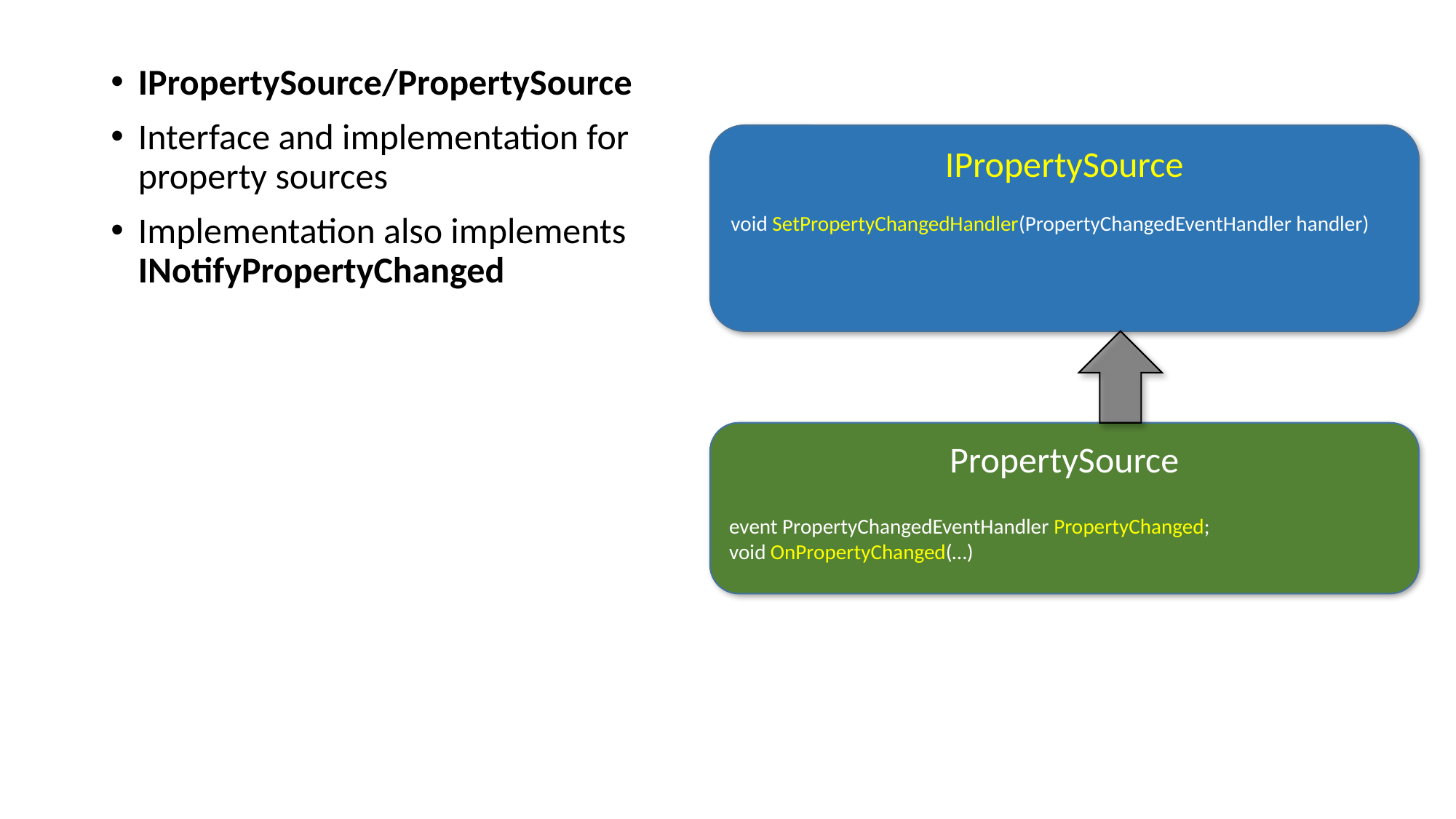

IPropertySource/PropertySource
Interface and implementation for property sources
Implementation also implements INotifyPropertyChanged
IPropertySource

void SetPropertyChangedHandler(PropertyChangedEventHandler handler)

PropertySource

event PropertyChangedEventHandler PropertyChanged;
void OnPropertyChanged(…)